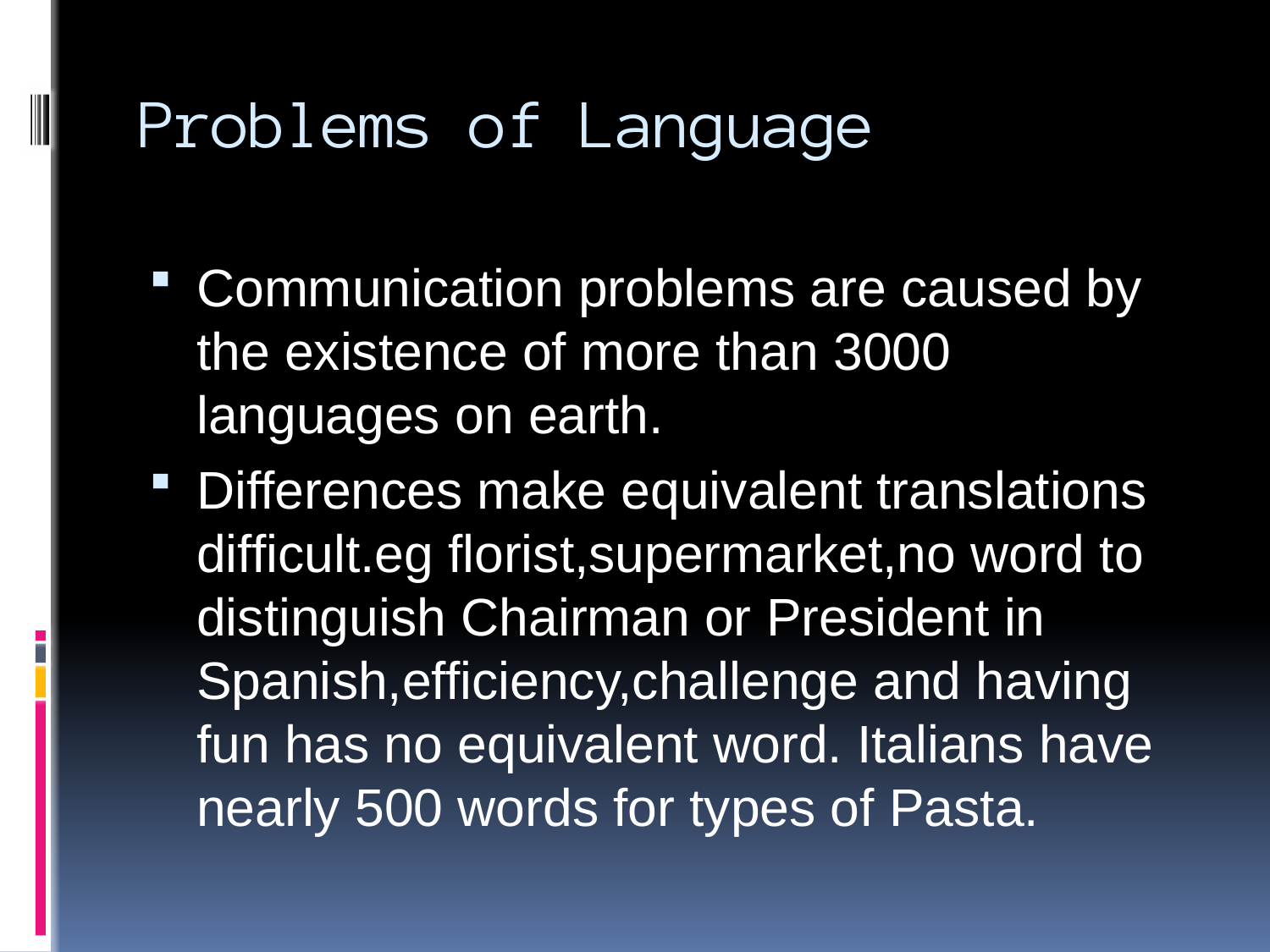

# Problems of Language
Communication problems are caused by the existence of more than 3000 languages on earth.
Differences make equivalent translations difficult.eg florist,supermarket,no word to distinguish Chairman or President in Spanish,efficiency,challenge and having fun has no equivalent word. Italians have nearly 500 words for types of Pasta.